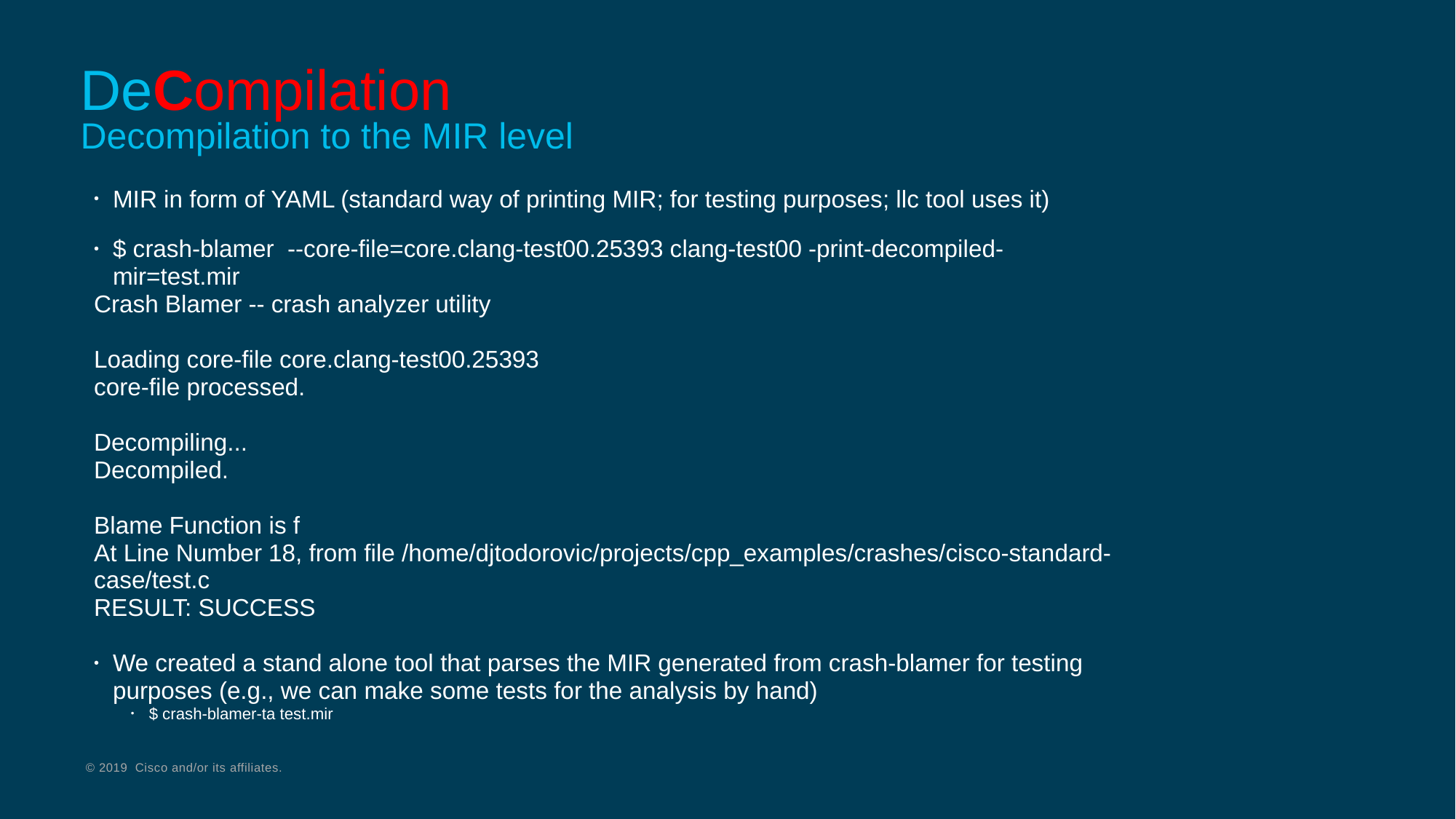

# DeCompilation Decompilation to the MIR level
MIR in form of YAML (standard way of printing MIR; for testing purposes; llc tool uses it)
$ crash-blamer  --core-file=core.clang-test00.25393 clang-test00 -print-decompiled-mir=test.mir
Crash Blamer -- crash analyzer utility

Loading core-file core.clang-test00.25393
core-file processed.

Decompiling...
Decompiled.

Blame Function is f
At Line Number 18, from file /home/djtodorovic/projects/cpp_examples/crashes/cisco-standard-case/test.c
RESULT: SUCCESS

We created a stand alone tool that parses the MIR generated from crash-blamer for testing purposes (e.g., we can make some tests for the analysis by hand)
$ crash-blamer-ta test.mir